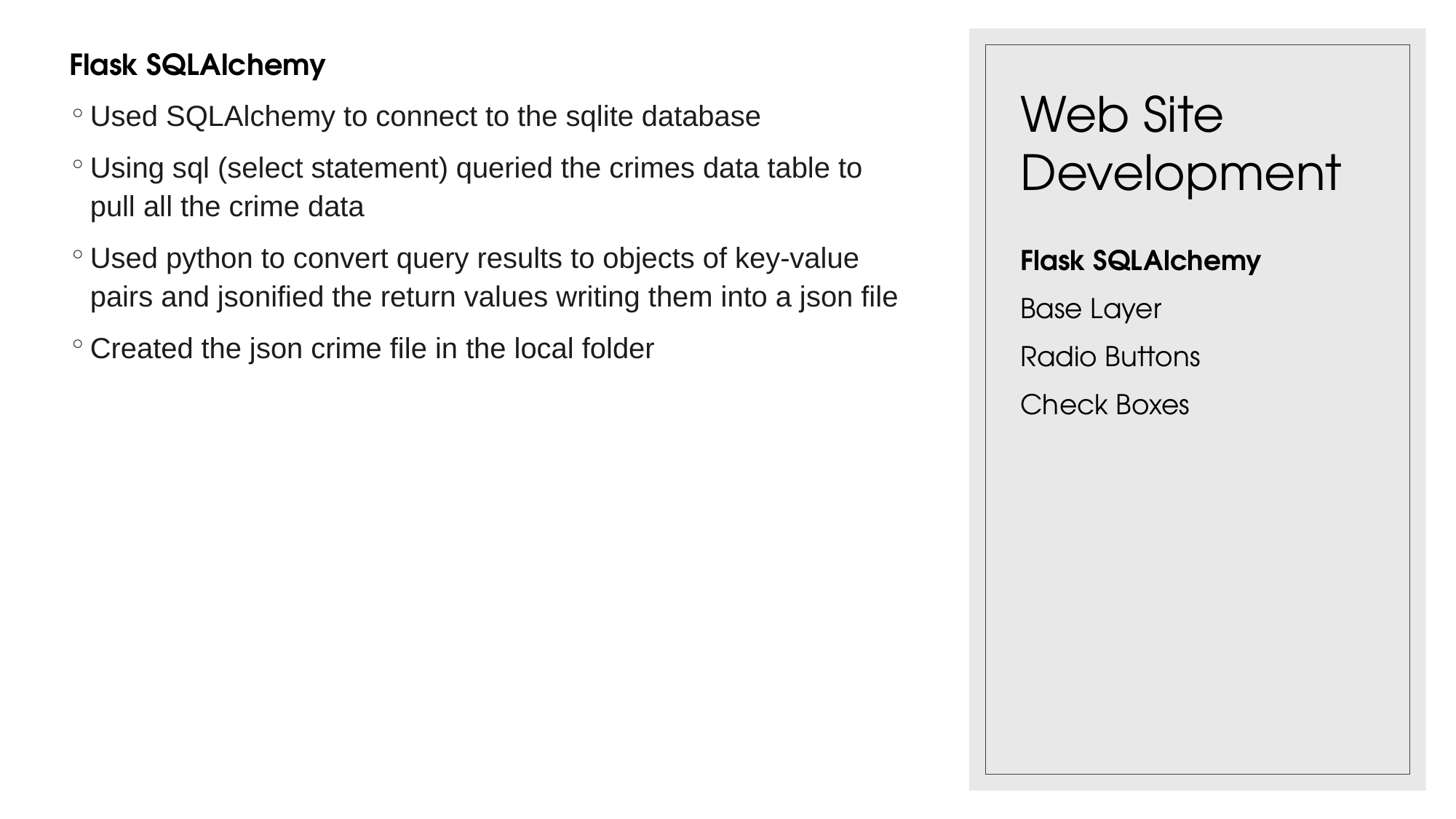

Flask SQLAlchemy
Used SQLAlchemy to connect to the sqlite database
Using sql (select statement) queried the crimes data table to pull all the crime data
Used python to convert query results to objects of key-value pairs and jsonified the return values writing them into a json file
Created the json crime file in the local folder

# Web Site Development
Flask SQLAlchemy
Base Layer
Radio Buttons
Check Boxes